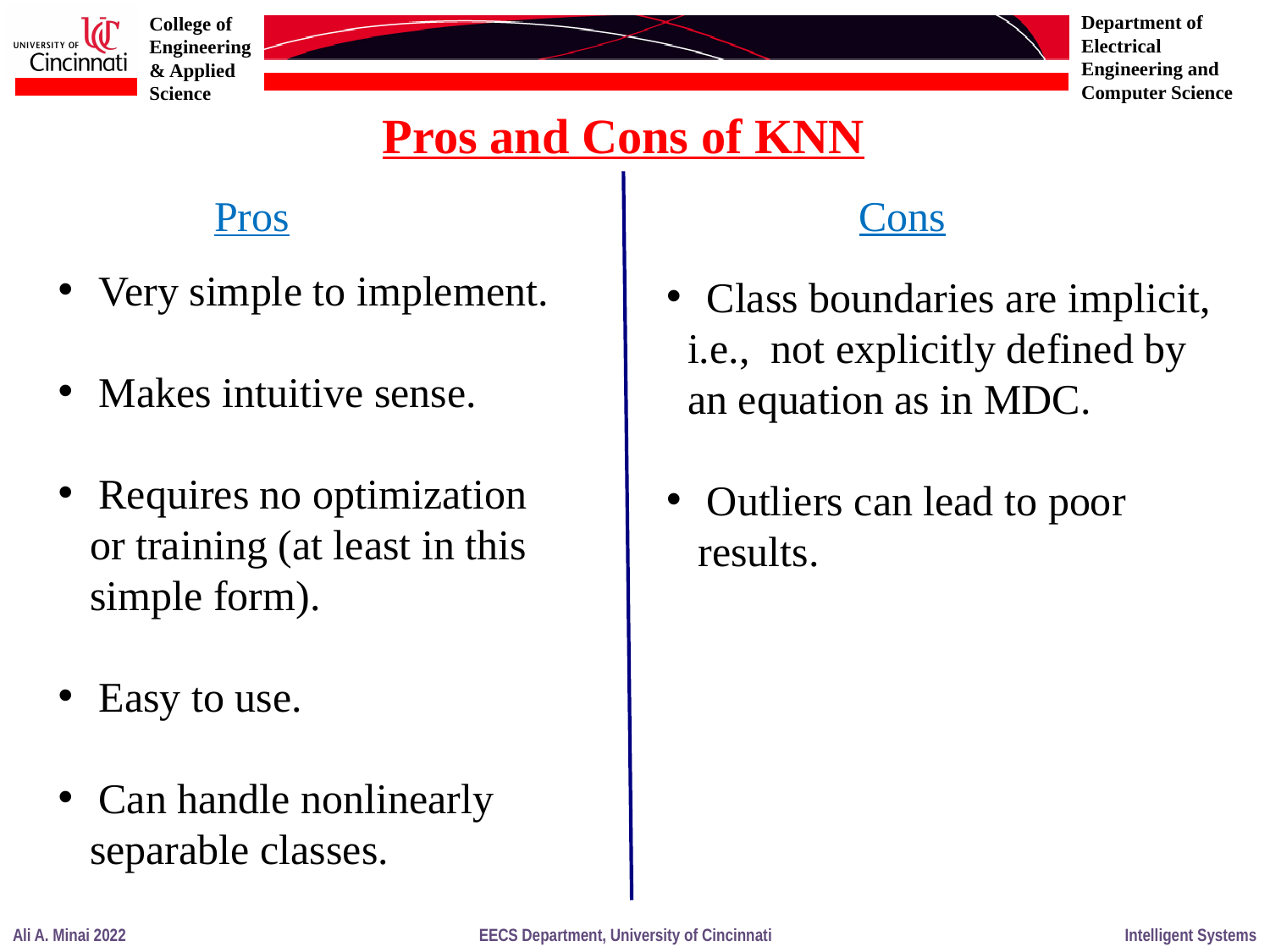

Pros and Cons of KNN
Cons
Pros
 Very simple to implement.

 Makes intuitive sense.

 Requires no optimization
   or training (at least in this
   simple form).

 Easy to use.

 Can handle nonlinearly
   separable classes.
 Class boundaries are implicit,
  i.e.,  not explicitly defined by
  an equation as in MDC.

 Outliers can lead to poor
   results.